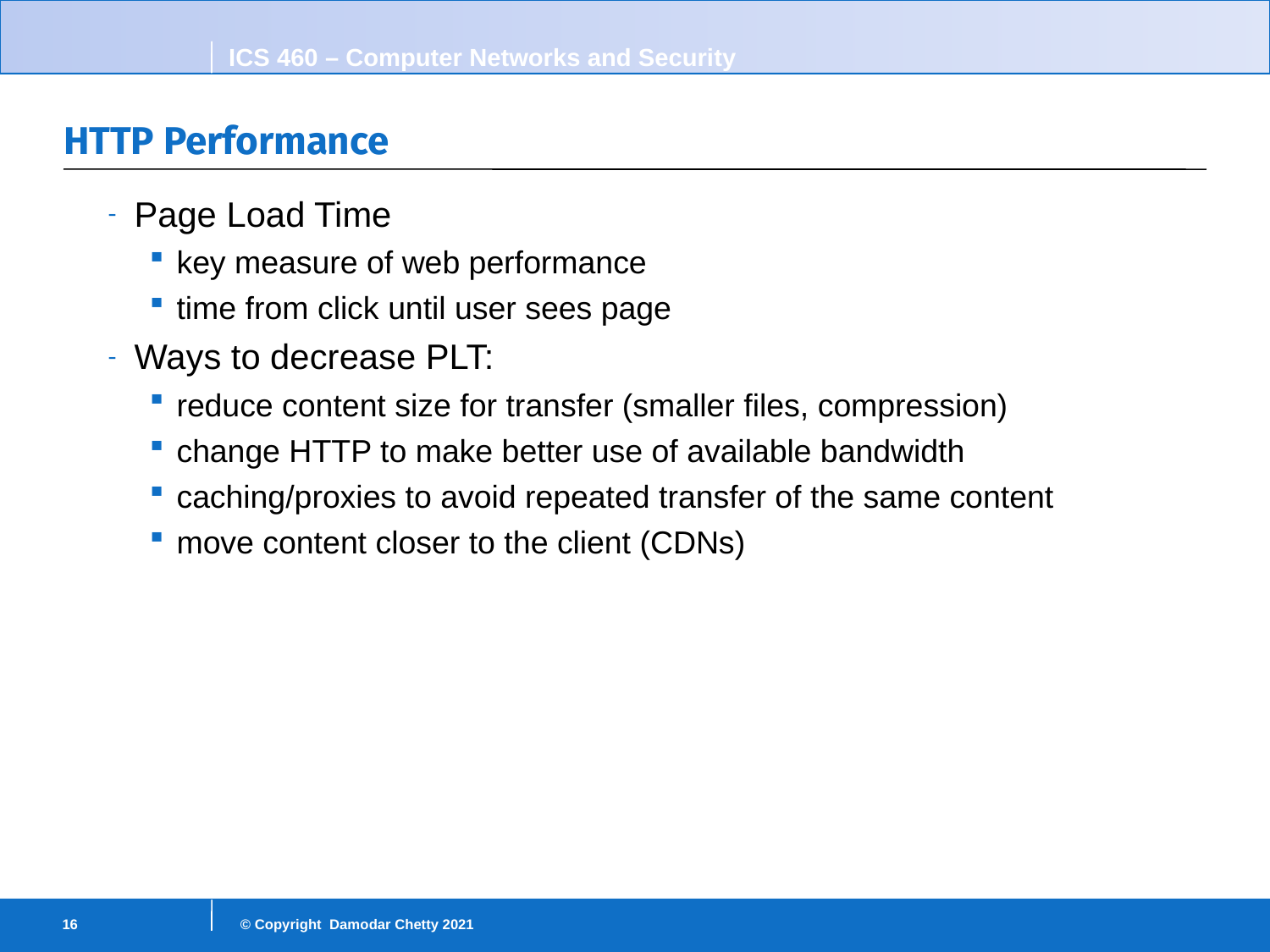

# HTTP Performance
Page Load Time
key measure of web performance
time from click until user sees page
Ways to decrease PLT:
reduce content size for transfer (smaller files, compression)
change HTTP to make better use of available bandwidth
caching/proxies to avoid repeated transfer of the same content
move content closer to the client (CDNs)
16